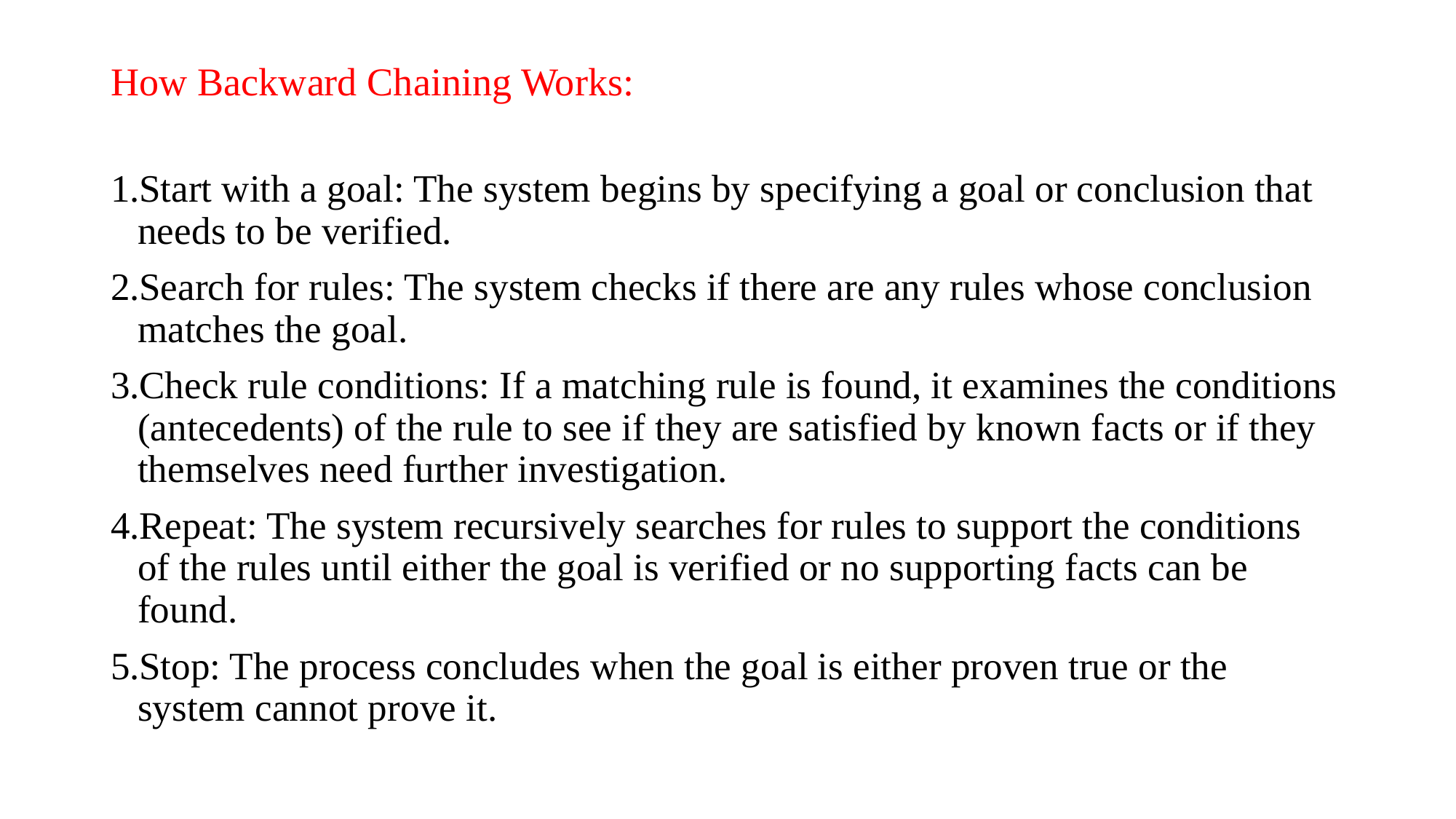

# How Backward Chaining Works:
Start with a goal: The system begins by specifying a goal or conclusion that needs to be verified.
Search for rules: The system checks if there are any rules whose conclusion matches the goal.
Check rule conditions: If a matching rule is found, it examines the conditions (antecedents) of the rule to see if they are satisfied by known facts or if they themselves need further investigation.
Repeat: The system recursively searches for rules to support the conditions of the rules until either the goal is verified or no supporting facts can be found.
Stop: The process concludes when the goal is either proven true or the system cannot prove it.